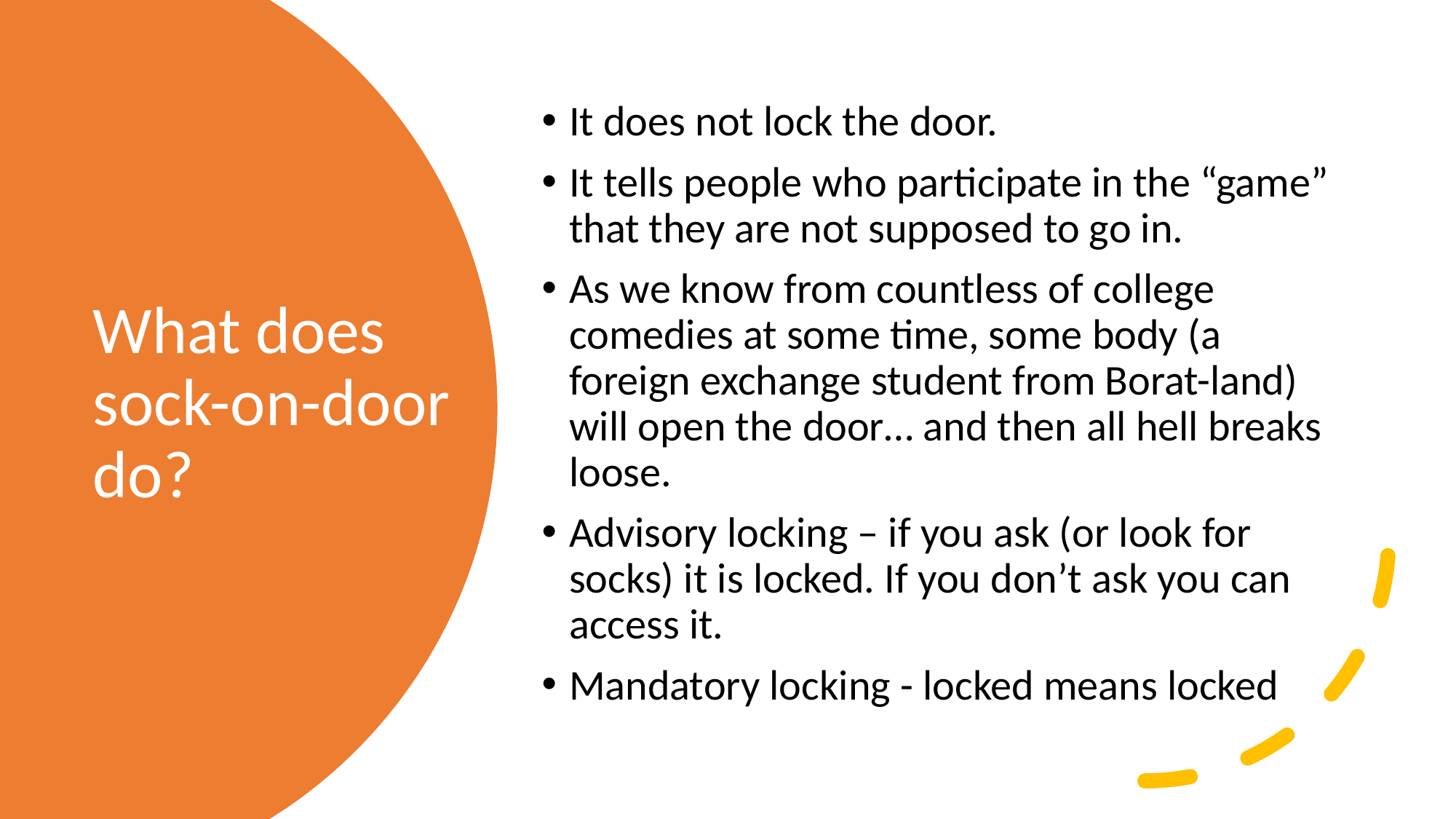

It does not lock the door.
It tells people who participate in the “game” that they are not supposed to go in.
As we know from countless of college comedies at some time, some body (a foreign exchange student from Borat-land) will open the door… and then all hell breaks loose.
Advisory locking – if you ask (or look for socks) it is locked. If you don’t ask you can access it.
Mandatory locking - locked means locked
# What does sock-on-door do?